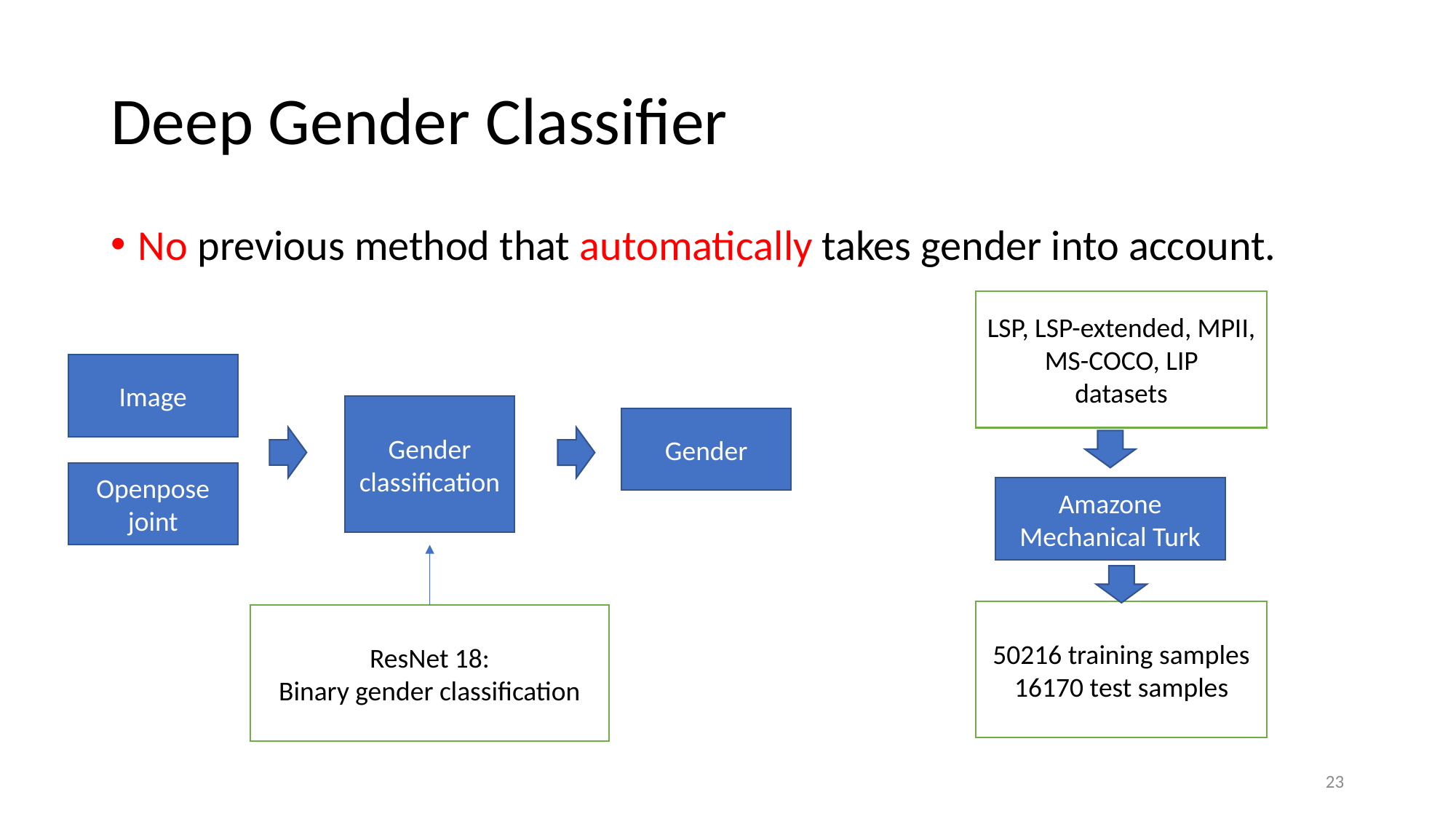

# Deep Gender Classifier
No previous method that automatically takes gender into account.

LSP, LSP-extended, MPII, MS-COCO, LIP
datasets
Image
Gender classification
Gender

Openpose joint
Amazone Mechanical Turk

50216 training samples
16170 test samples
ResNet 18:
Binary gender classification
23